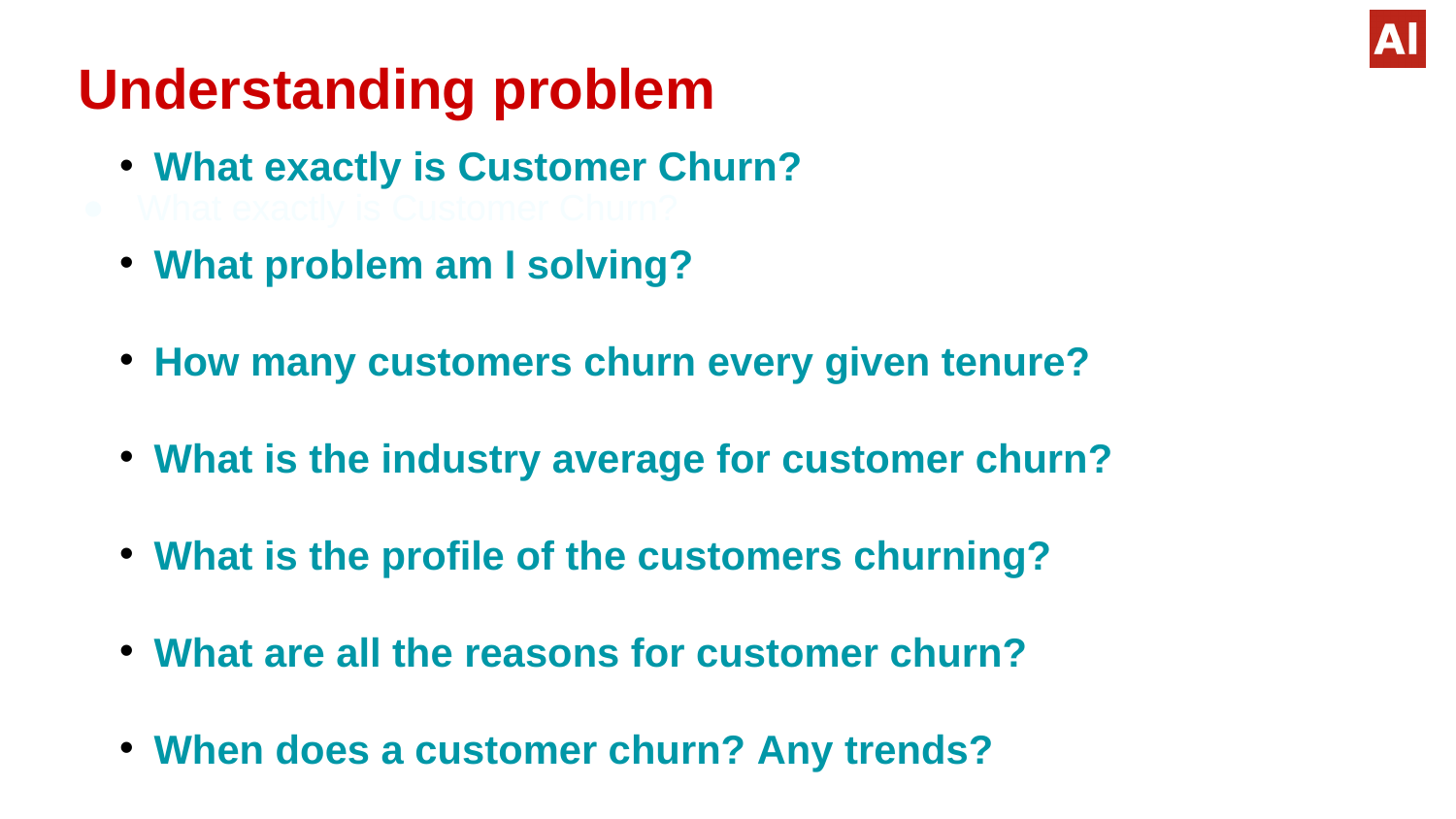

# Understanding problem
What exactly is Customer Churn?

What problem am I solving?

How many customers churn every given tenure?

What is the industry average for customer churn?

What is the profile of the customers churning?

What are all the reasons for customer churn?

When does a customer churn? Any trends?
What exactly is Customer Churn?